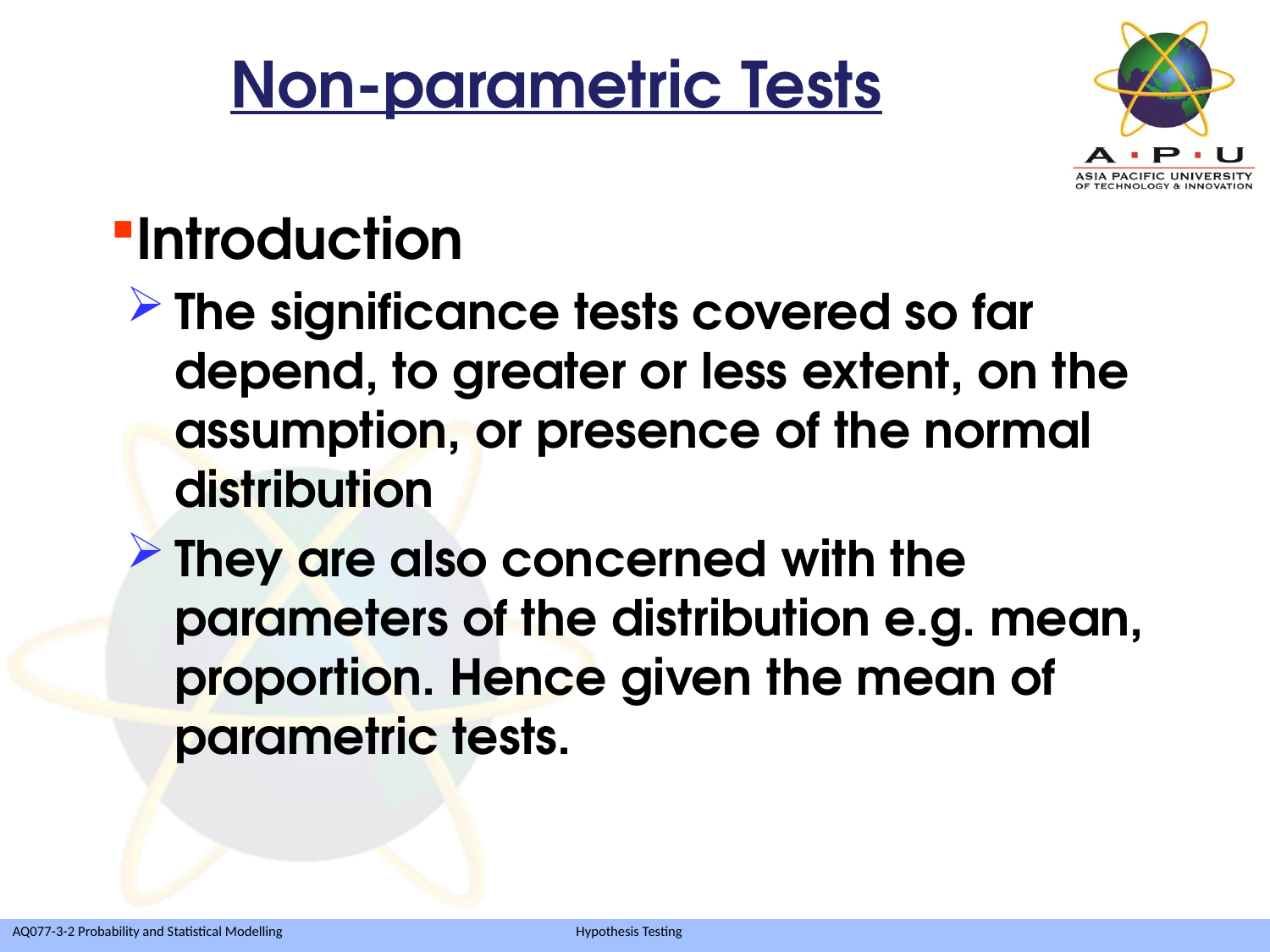

Non-parametric Tests
Introduction
The significance tests covered so far depend, to greater or less extent, on the assumption, or presence of the normal distribution
They are also concerned with the parameters of the distribution e.g. mean, proportion. Hence given the mean of parametric tests.